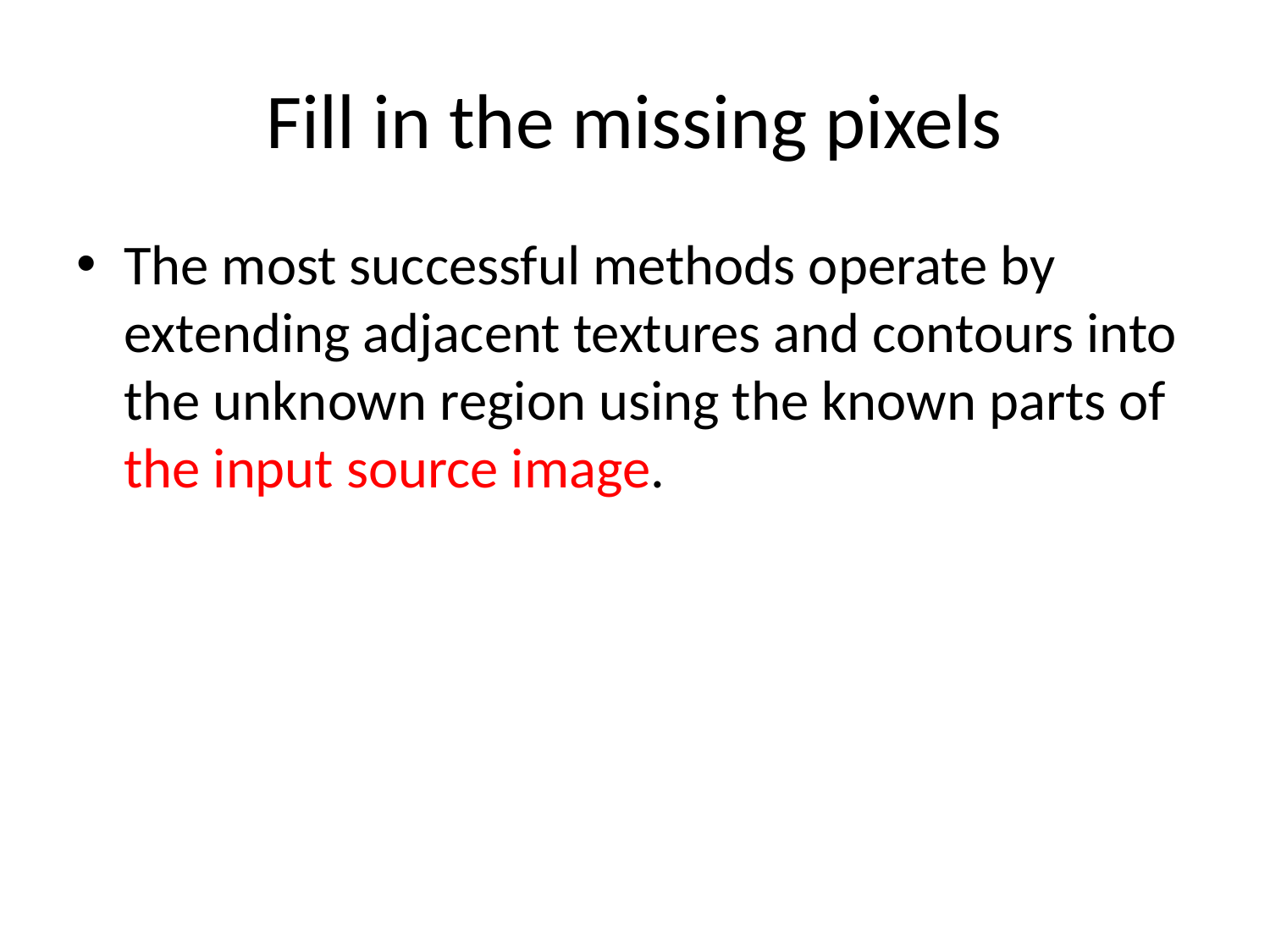

# Fill in the missing pixels
The most successful methods operate by extending adjacent textures and contours into the unknown region using the known parts of the input source image.